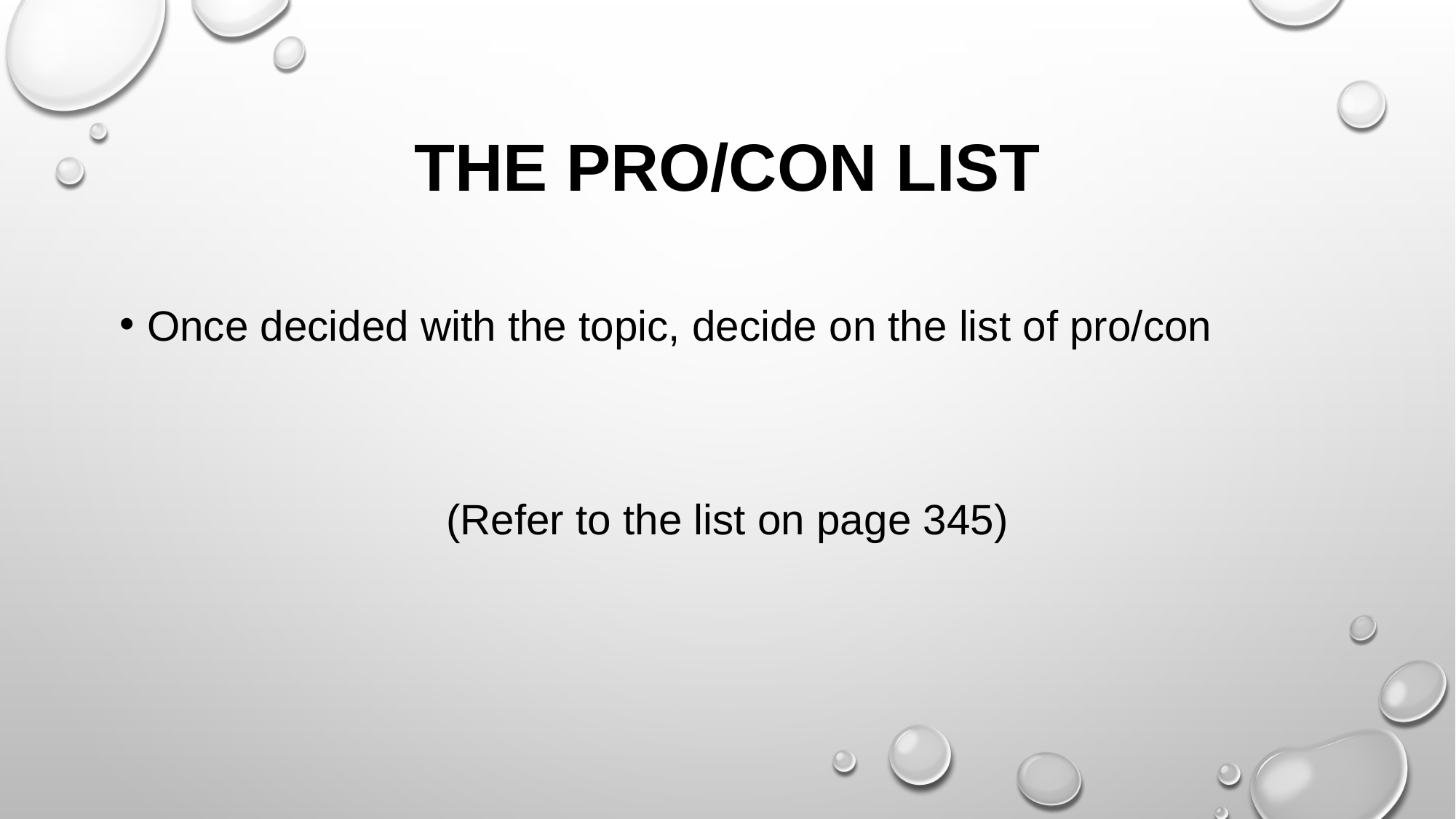

# The pro/con list
Once decided with the topic, decide on the list of pro/con

(Refer to the list on page 345)